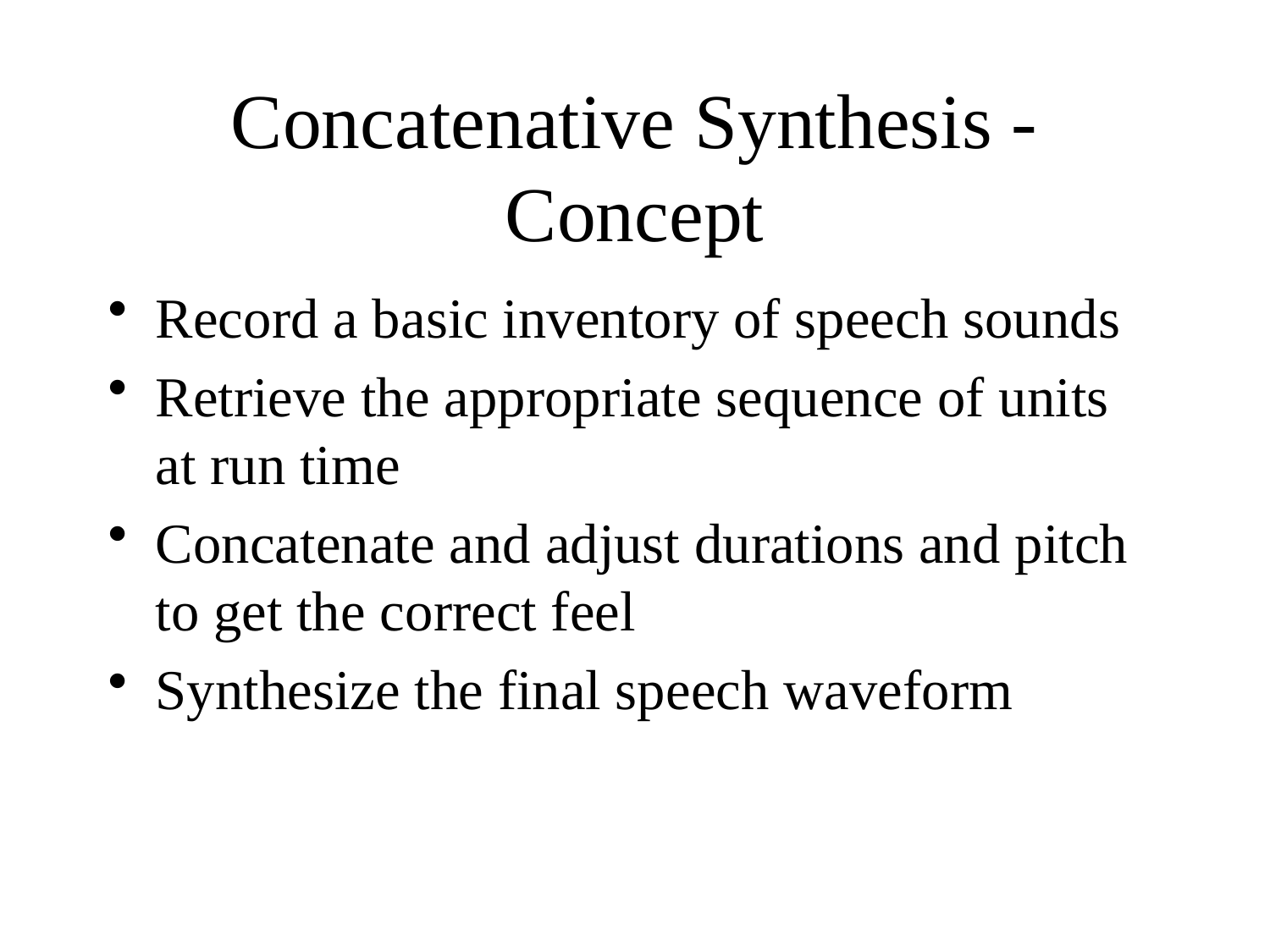

# Concatenative Synthesis - Concept
Record a basic inventory of speech sounds
Retrieve the appropriate sequence of units at run time
Concatenate and adjust durations and pitch to get the correct feel
Synthesize the final speech waveform